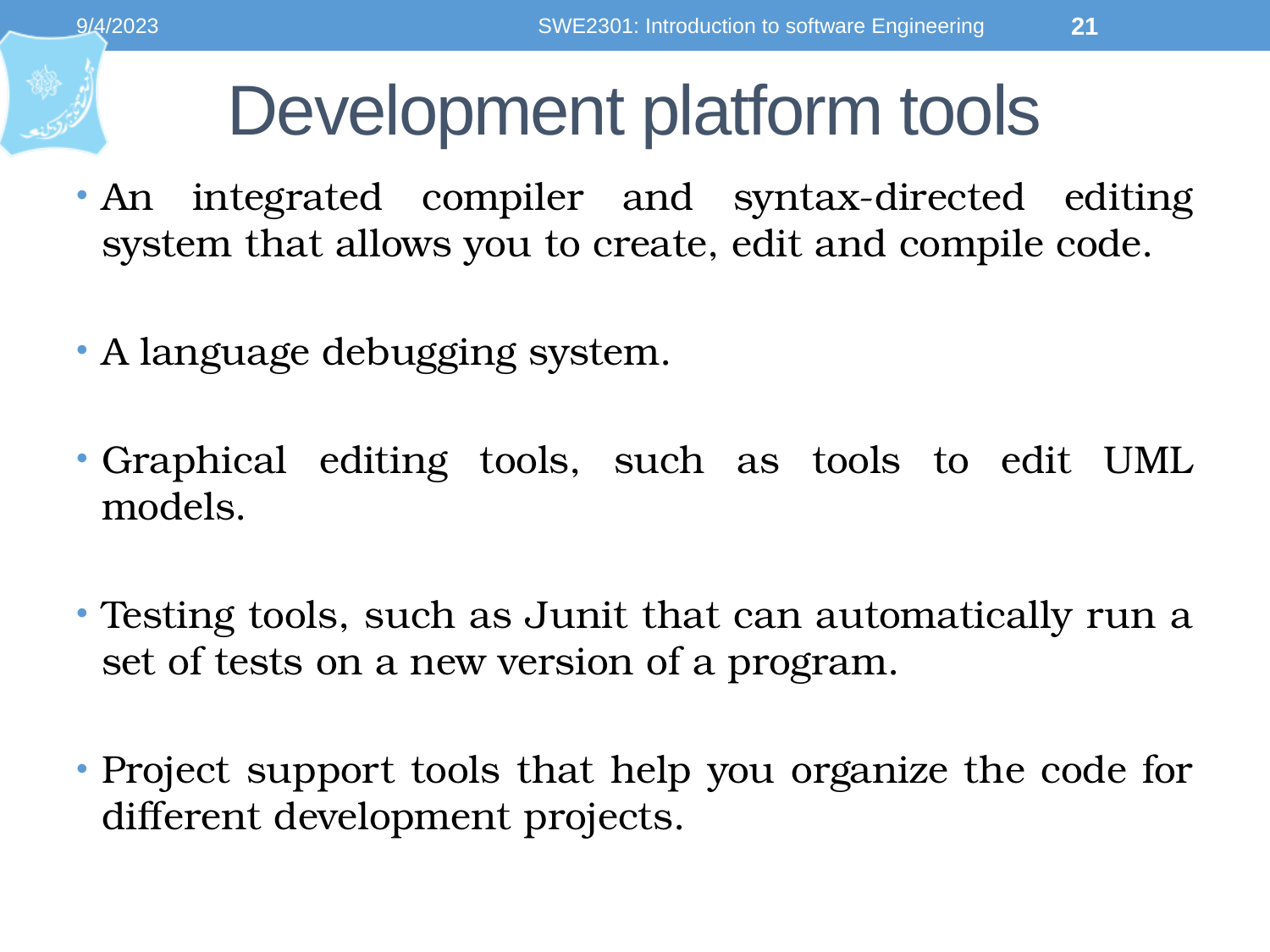

9/4/2023
SWE2301: Introduction to software Engineering
21
# Development platform tools
An integrated compiler and syntax-directed editing system that allows you to create, edit and compile code.

A language debugging system.

Graphical editing tools, such as tools to edit UML models.

Testing tools, such as Junit that can automatically run a set of tests on a new version of a program.

Project support tools that help you organize the code for different development projects.